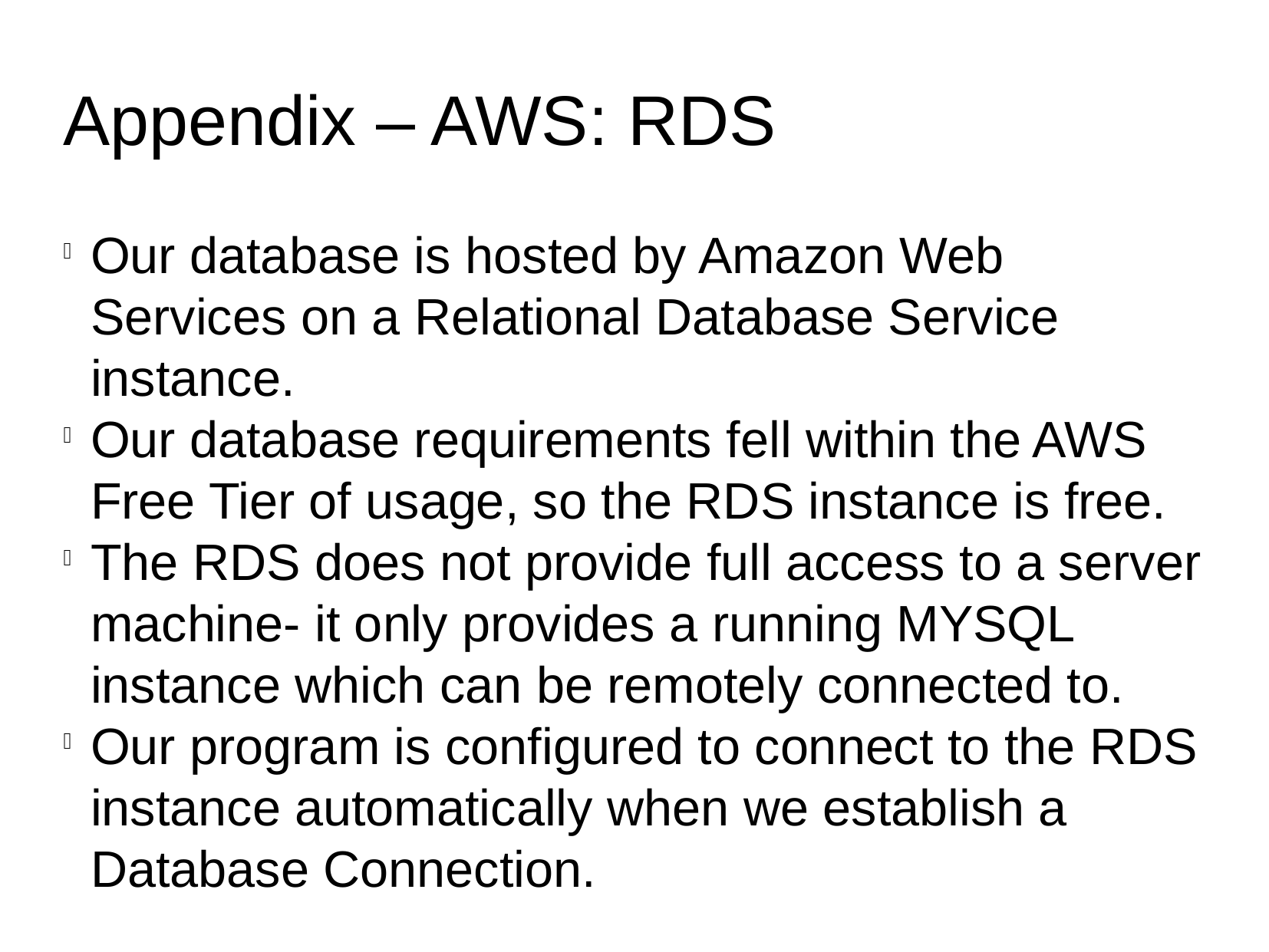

Appendix – AWS: RDS
Our database is hosted by Amazon Web Services on a Relational Database Service instance.
Our database requirements fell within the AWS Free Tier of usage, so the RDS instance is free.
The RDS does not provide full access to a server machine- it only provides a running MYSQL instance which can be remotely connected to.
Our program is configured to connect to the RDS instance automatically when we establish a Database Connection.